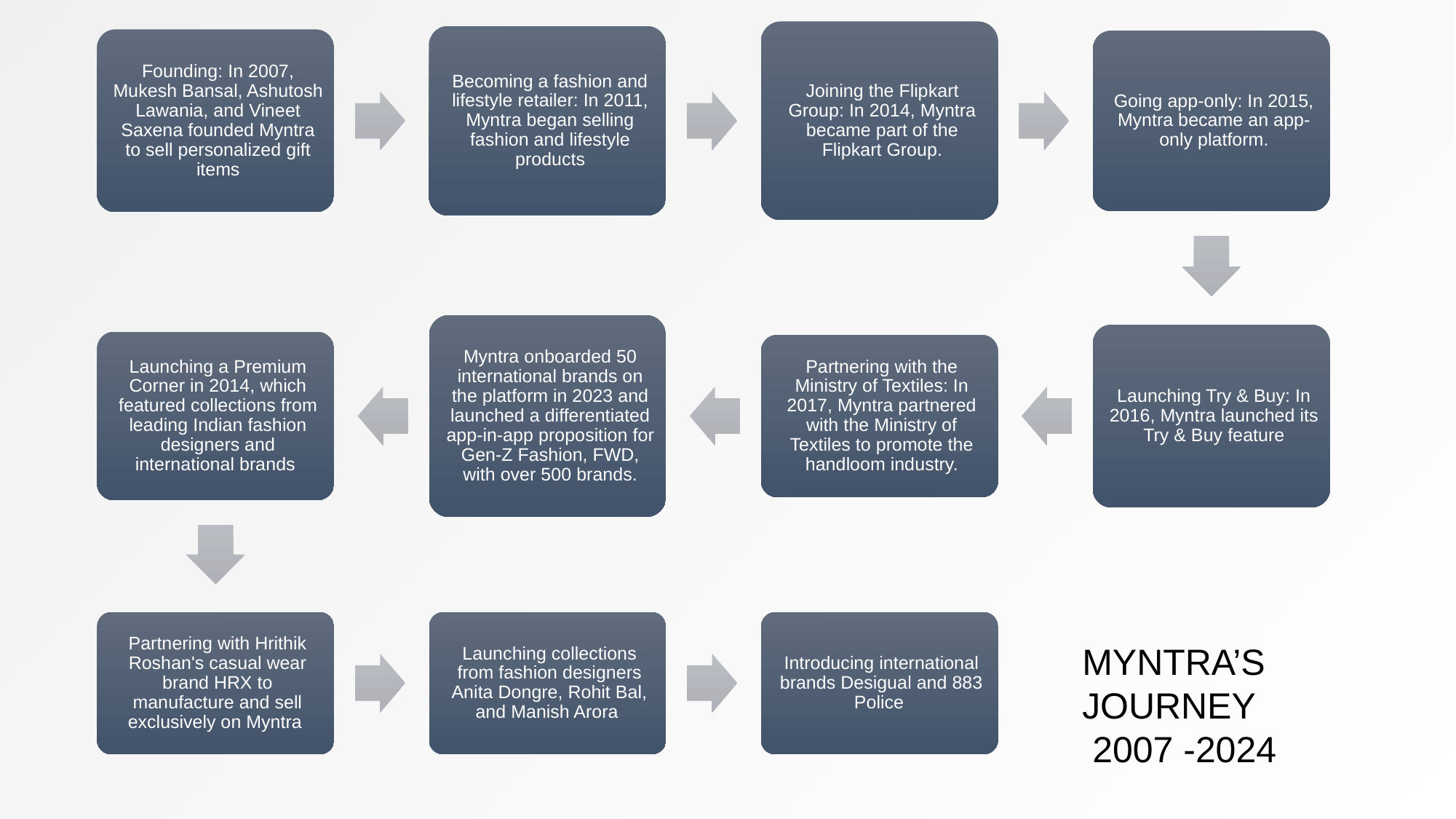

Founding: In 2007, Mukesh Bansal, Ashutosh Lawania, and Vineet Saxena founded Myntra to sell personalized gift items

Becoming a fashion and lifestyle retailer: In 2011, Myntra began selling fashion and lifestyle products

Joining the Flipkart Group: In 2014, Myntra became part of the Flipkart Group.

Going app-only: In 2015, Myntra became an app-only platform.

Launching Try & Buy: In 2016, Myntra launched its Try & Buy feature

Partnering with the Ministry of Textiles: In 2017, Myntra partnered with the Ministry of Textiles to promote the handloom industry.

Myntra onboarded 50 international brands on the platform in 2023 and launched a differentiated app-in-app proposition for Gen-Z Fashion, FWD, with over 500 brands.

Launching a Premium Corner in 2014, which featured collections from leading Indian fashion designers and international brands

Partnering with Hrithik Roshan's casual wear brand HRX to manufacture and sell exclusively on Myntra

Launching collections from fashion designers Anita Dongre, Rohit Bal, and Manish Arora

Introducing international brands Desigual and 883 Police
MYNTRA’S JOURNEY
 2007 -2024